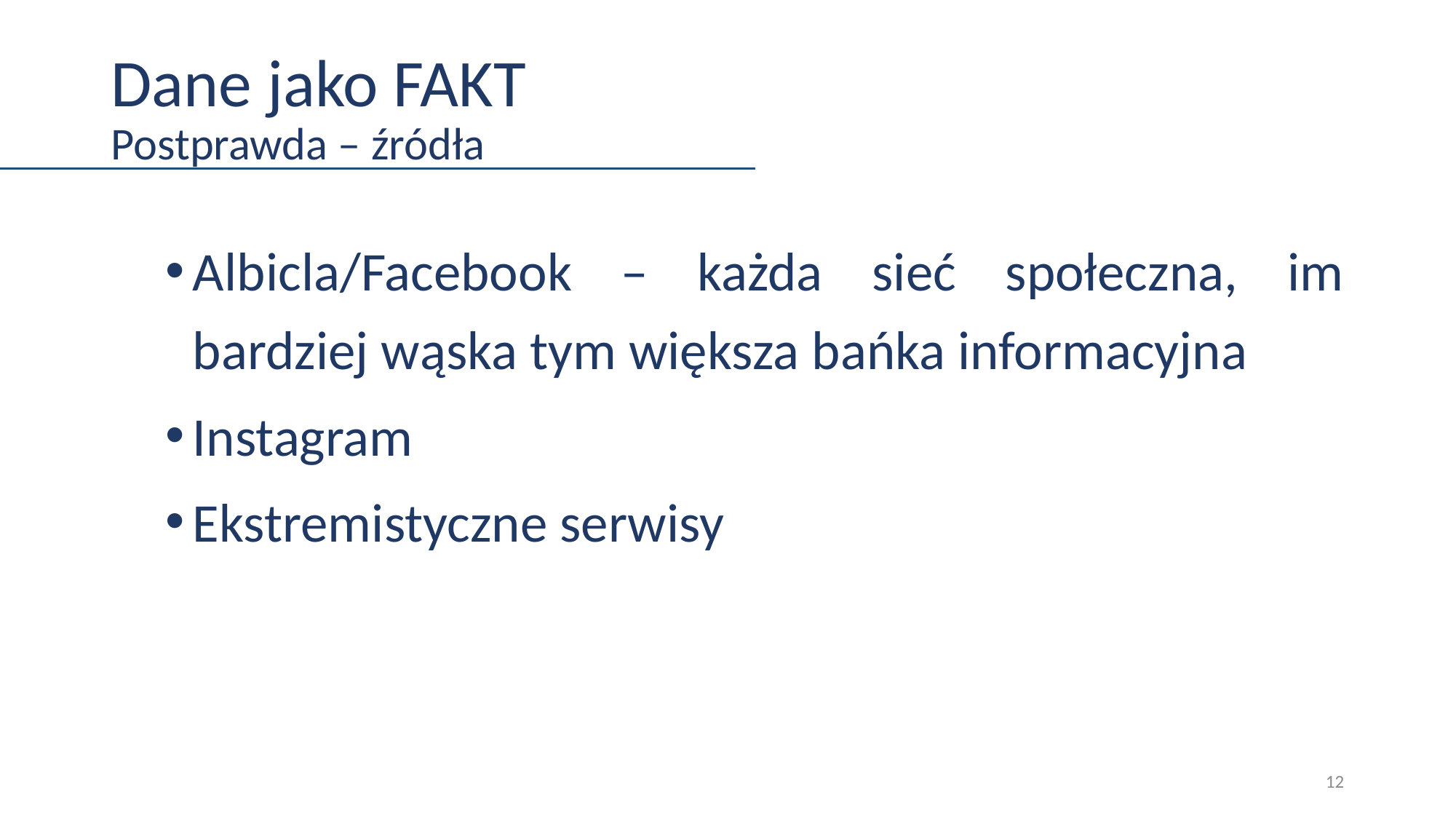

# Dane jako FAKT Postprawda – źródła
Albicla/Facebook – każda sieć społeczna, im bardziej wąska tym większa bańka informacyjna
Instagram
Ekstremistyczne serwisy

12